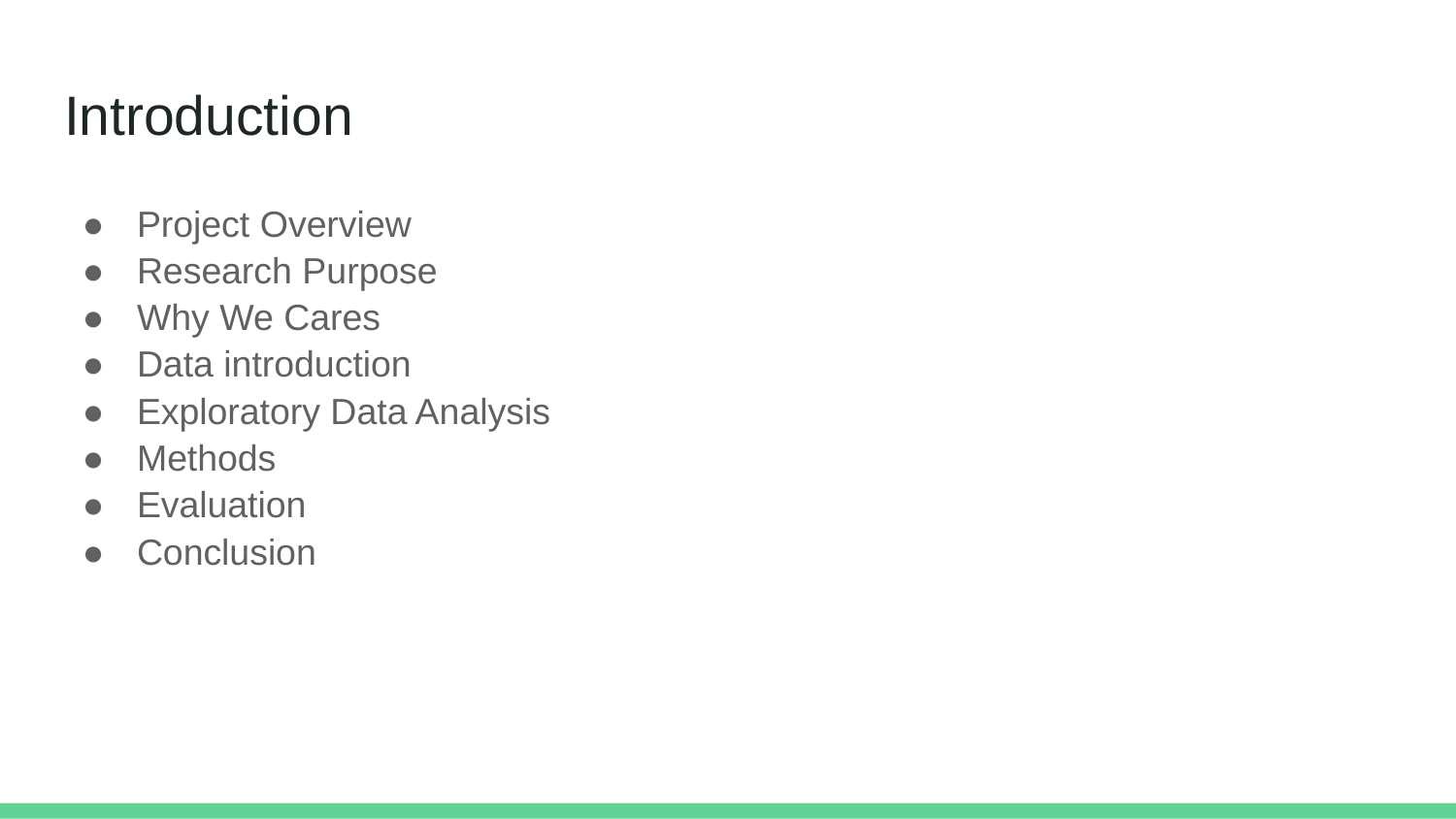

# Introduction
Project Overview
Research Purpose
Why We Cares
Data introduction
Exploratory Data Analysis
Methods
Evaluation
Conclusion